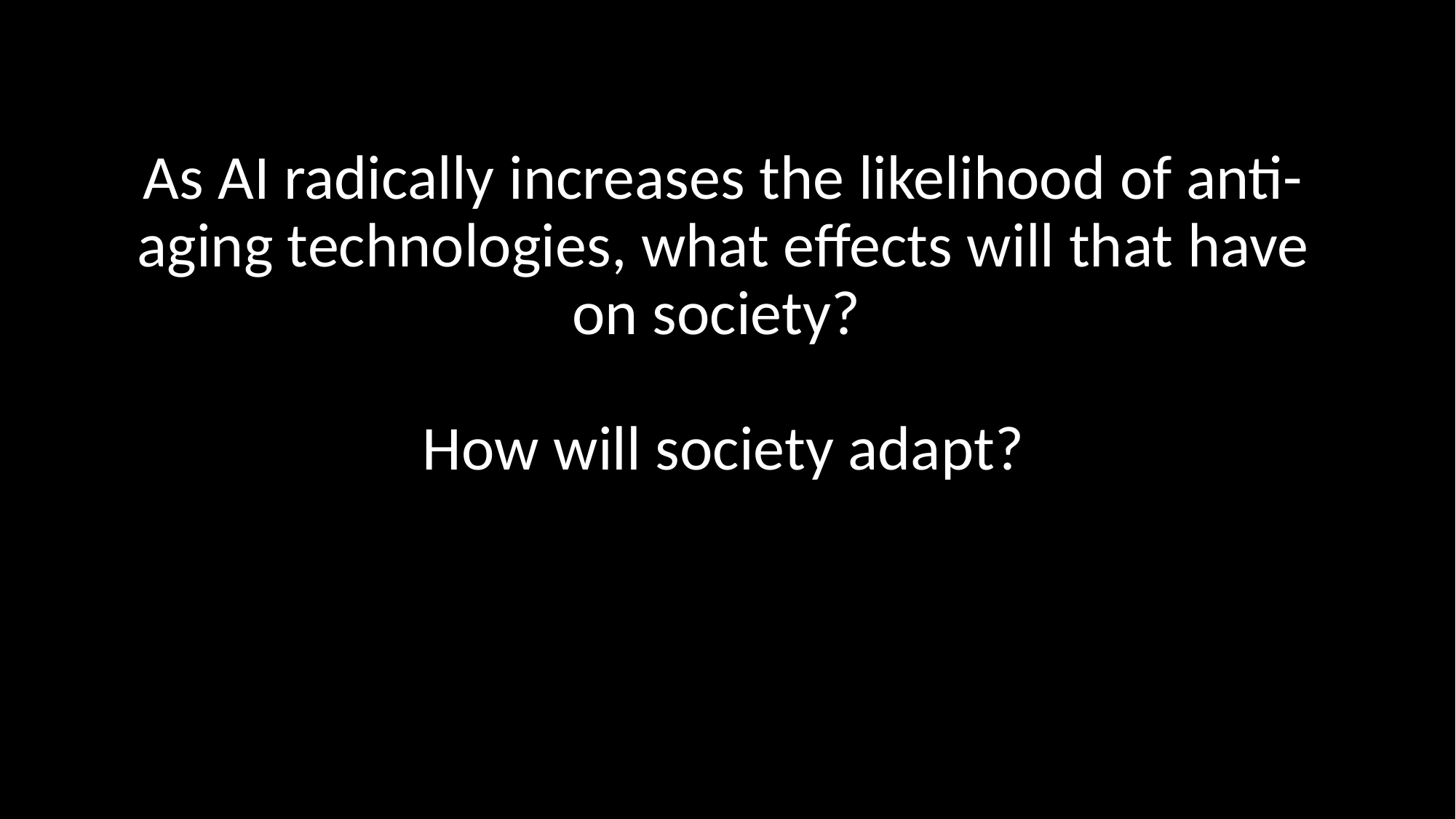

# As AI radically increases the likelihood of anti-aging technologies, what effects will that have on society? How will society adapt?